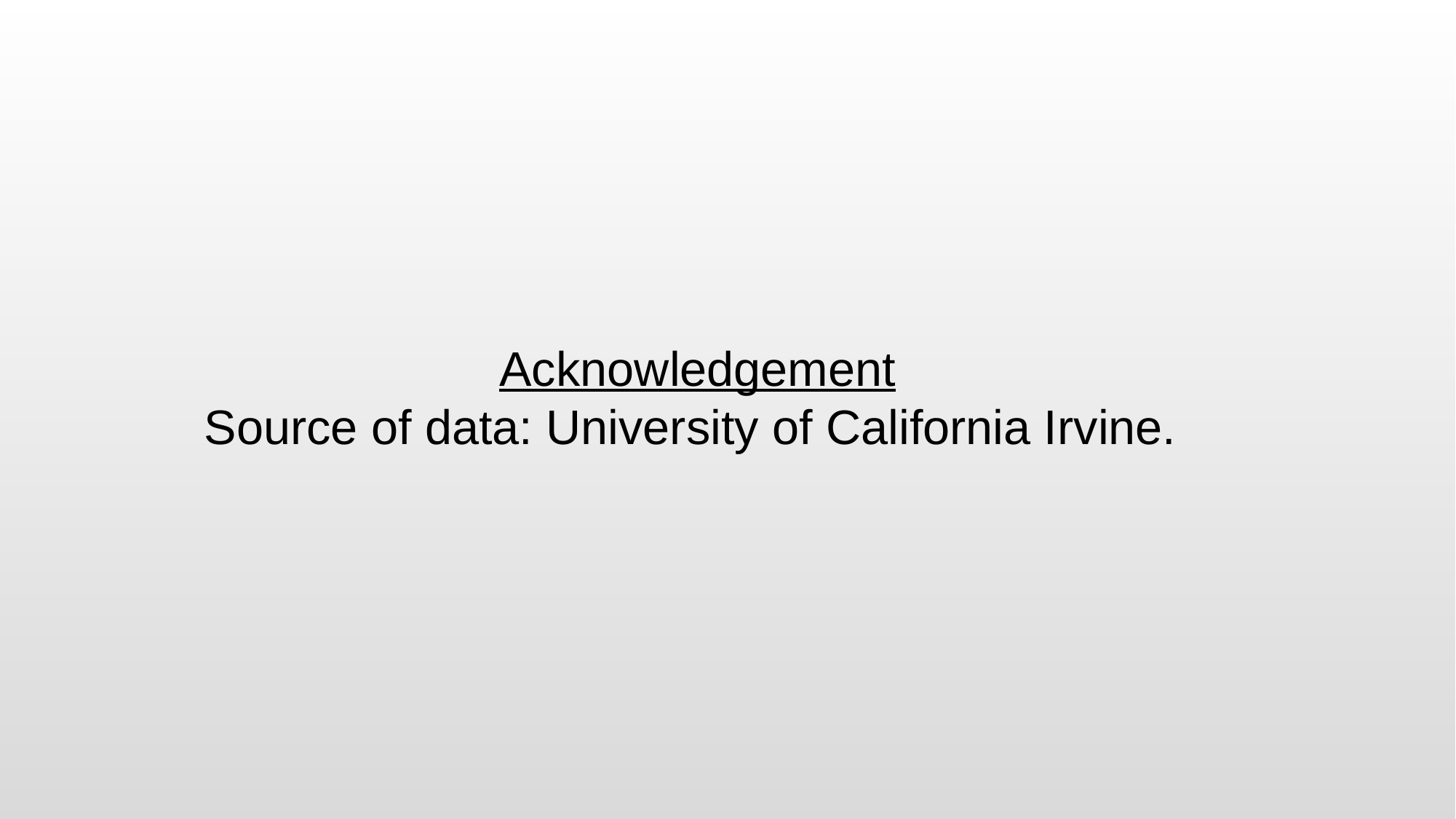

Acknowledgement
Source of data: University of California Irvine.